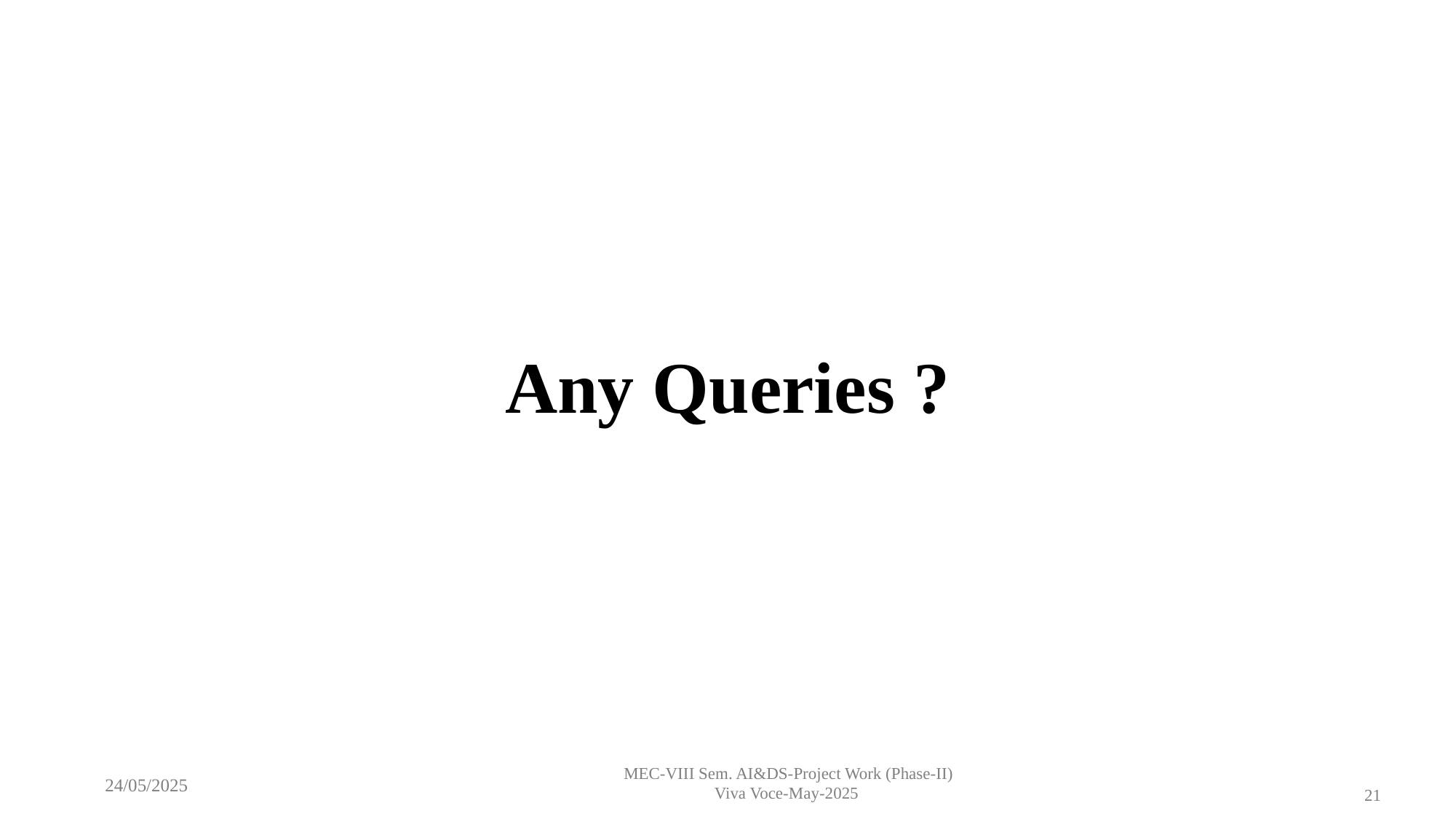

# Any Queries ?
MEC-VIII Sem. AI&DS-Project Work (Phase-II)
Viva Voce-May-2025
24/05/2025
21